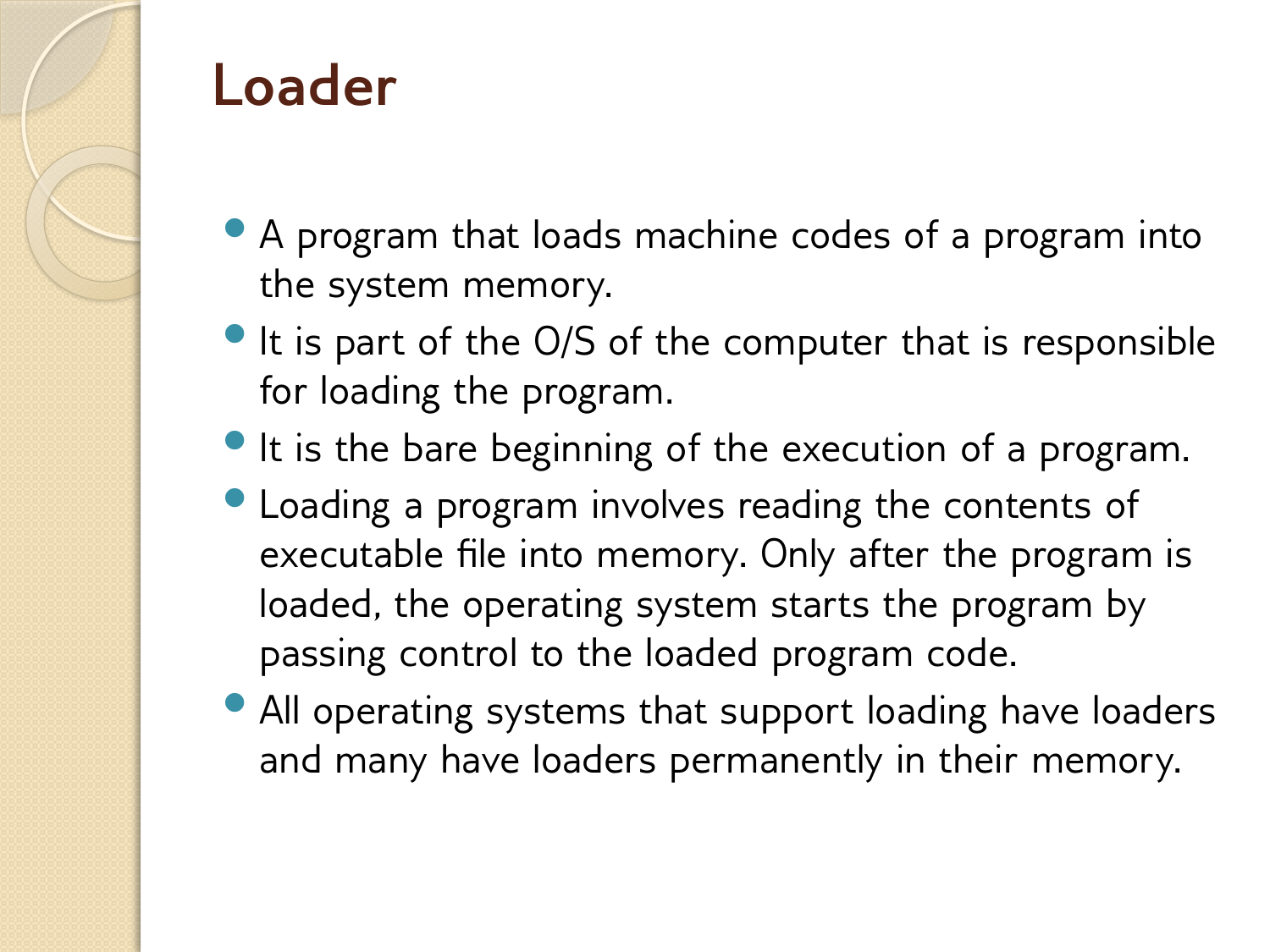

# Loader
A program that loads machine codes of a program into the system memory.
It is part of the O/S of the computer that is responsible for loading the program.
It is the bare beginning of the execution of a program.
Loading a program involves reading the contents of executable file into memory. Only after the program is loaded, the operating system starts the program by passing control to the loaded program code.
All operating systems that support loading have loaders and many have loaders permanently in their memory.